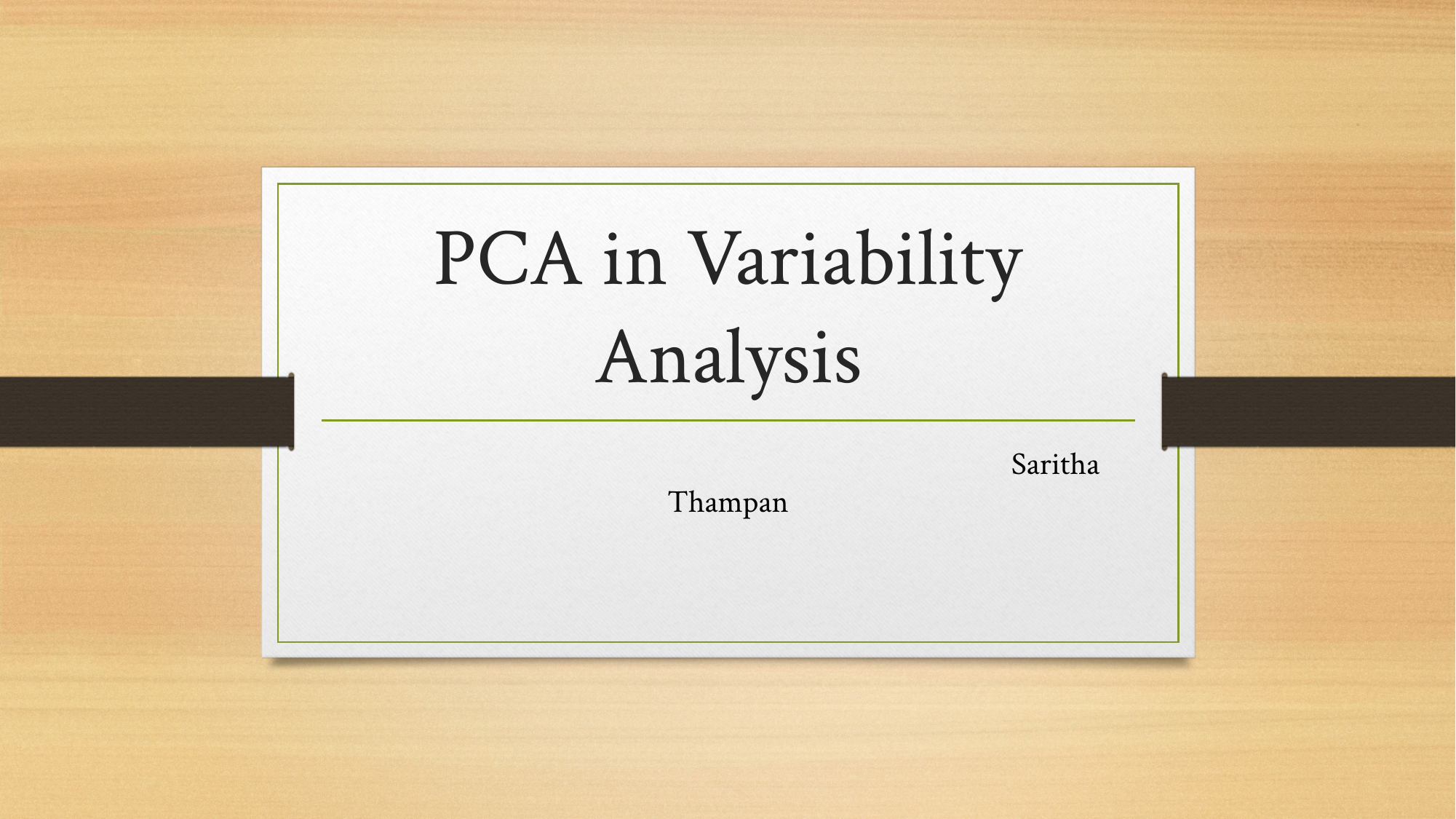

# PCA in Variability Analysis
						Saritha Thampan